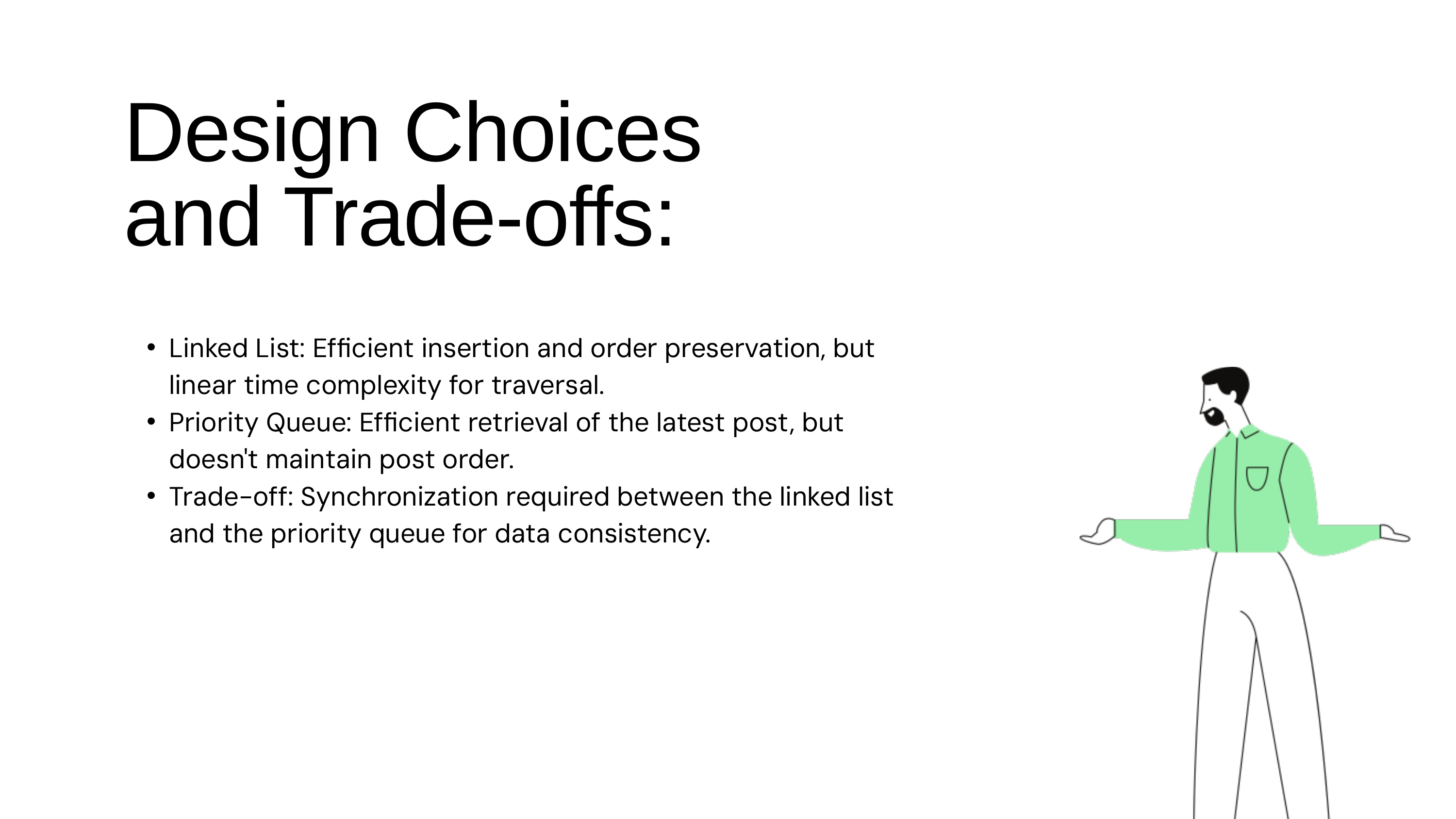

Design Choices and Trade-offs:

Linked List: Efficient insertion and order preservation, but linear time complexity for traversal.
Priority Queue: Efficient retrieval of the latest post, but doesn't maintain post order.
Trade-off: Synchronization required between the linked list and the priority queue for data consistency.